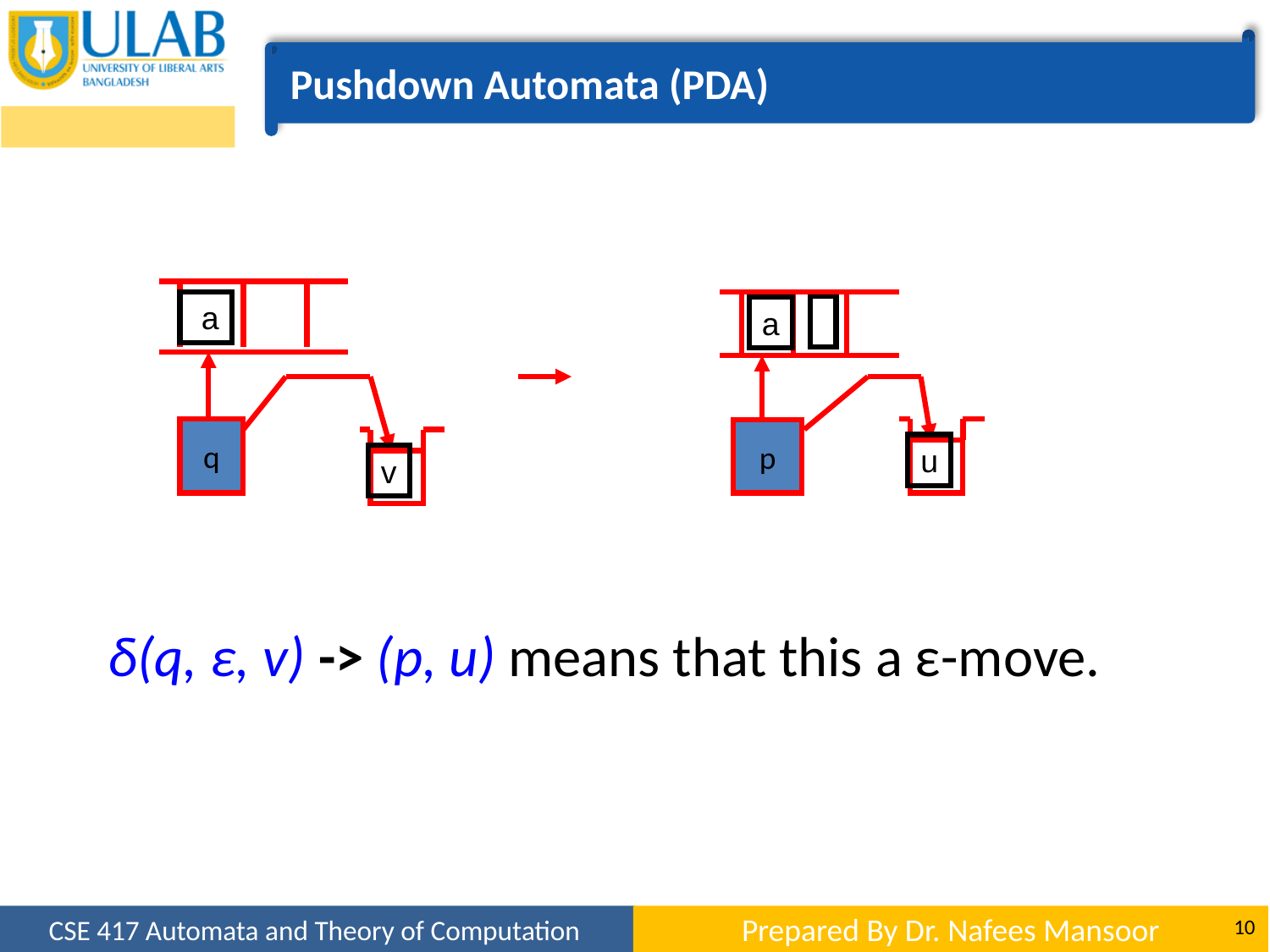

Pushdown Automata (PDA)
 a

a
q
p
u

v

δ(q, ε, v) -> (p, u) means that this a ε-move.